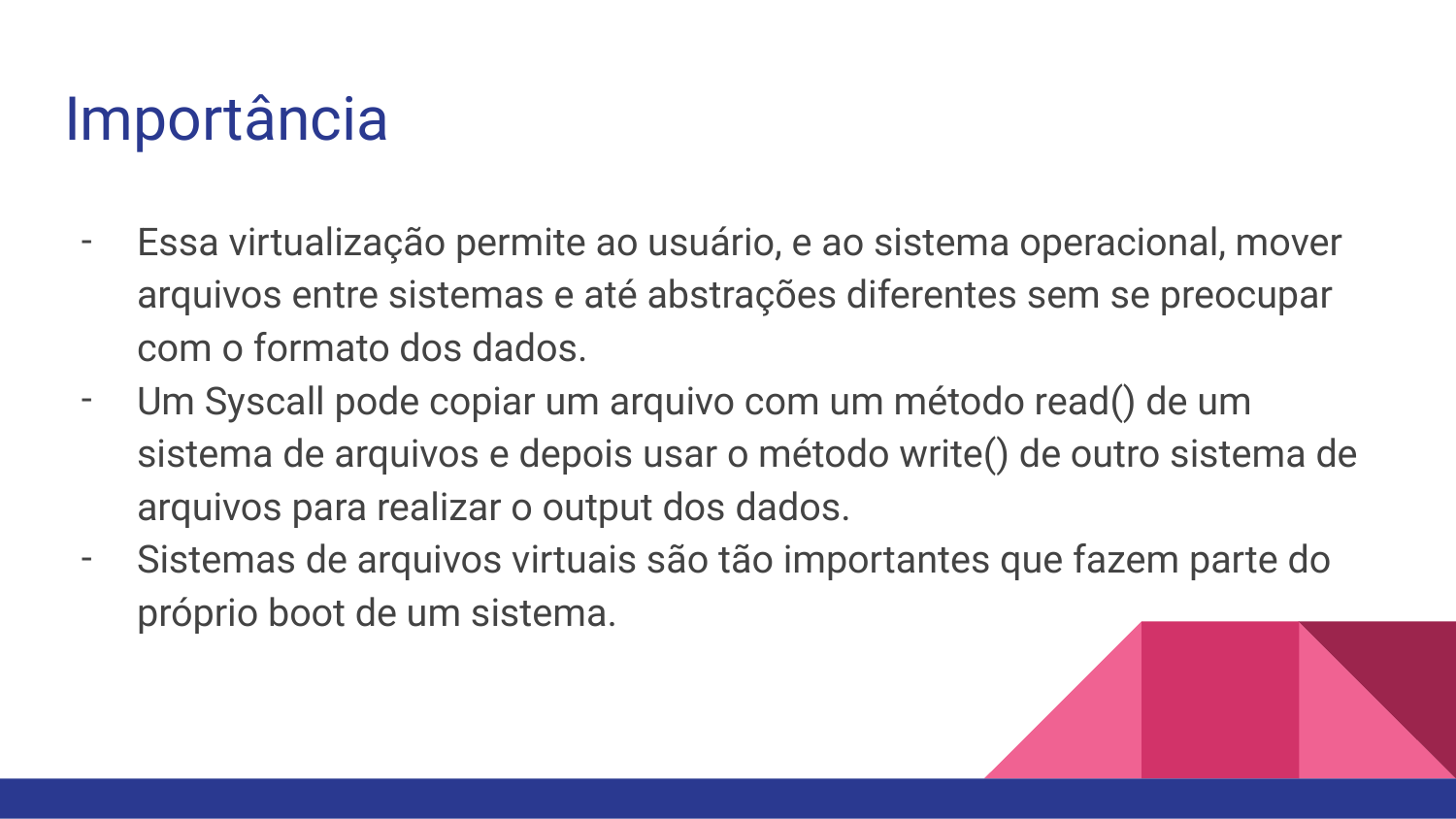

# Importância
Essa virtualização permite ao usuário, e ao sistema operacional, mover arquivos entre sistemas e até abstrações diferentes sem se preocupar com o formato dos dados.
Um Syscall pode copiar um arquivo com um método read() de um sistema de arquivos e depois usar o método write() de outro sistema de arquivos para realizar o output dos dados.
Sistemas de arquivos virtuais são tão importantes que fazem parte do próprio boot de um sistema.